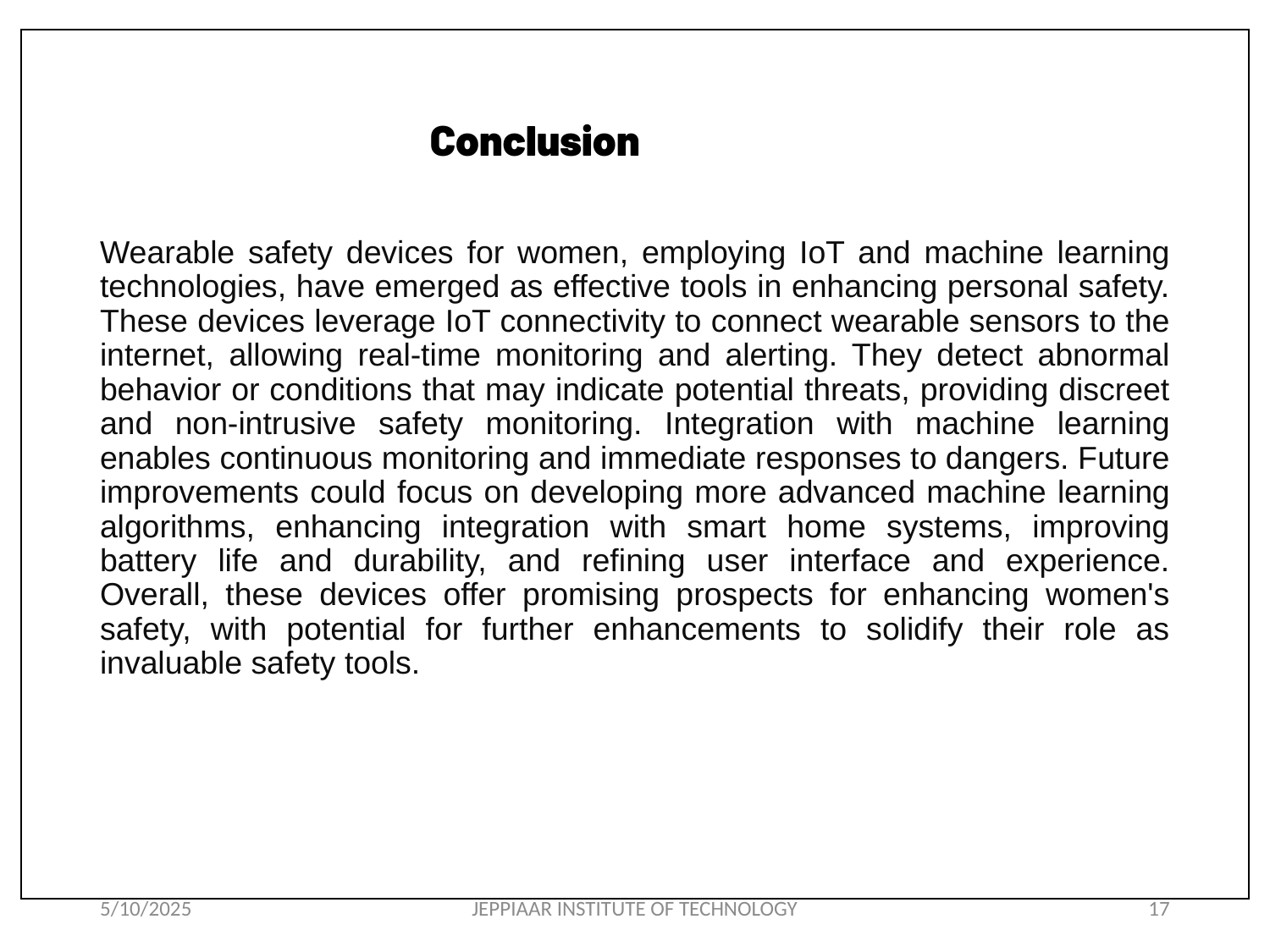

Conclusion
Wearable safety devices for women, employing IoT and machine learning technologies, have emerged as effective tools in enhancing personal safety. These devices leverage IoT connectivity to connect wearable sensors to the internet, allowing real-time monitoring and alerting. They detect abnormal behavior or conditions that may indicate potential threats, providing discreet and non-intrusive safety monitoring. Integration with machine learning enables continuous monitoring and immediate responses to dangers. Future improvements could focus on developing more advanced machine learning algorithms, enhancing integration with smart home systems, improving battery life and durability, and refining user interface and experience. Overall, these devices offer promising prospects for enhancing women's safety, with potential for further enhancements to solidify their role as invaluable safety tools.

5/10/2025
JEPPIAAR INSTITUTE OF TECHNOLOGY
17